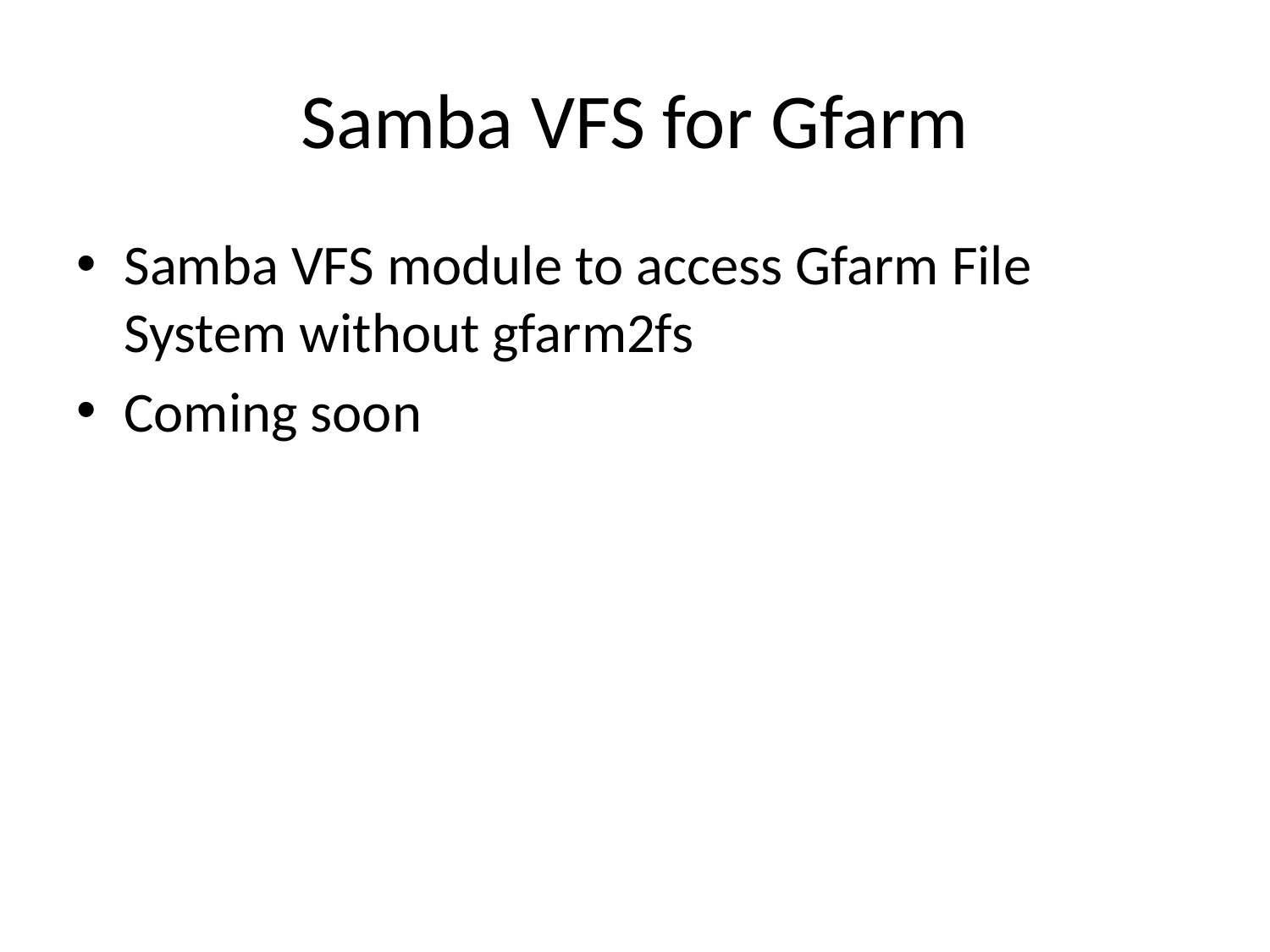

# Samba VFS for Gfarm
Samba VFS module to access Gfarm File System without gfarm2fs
Coming soon